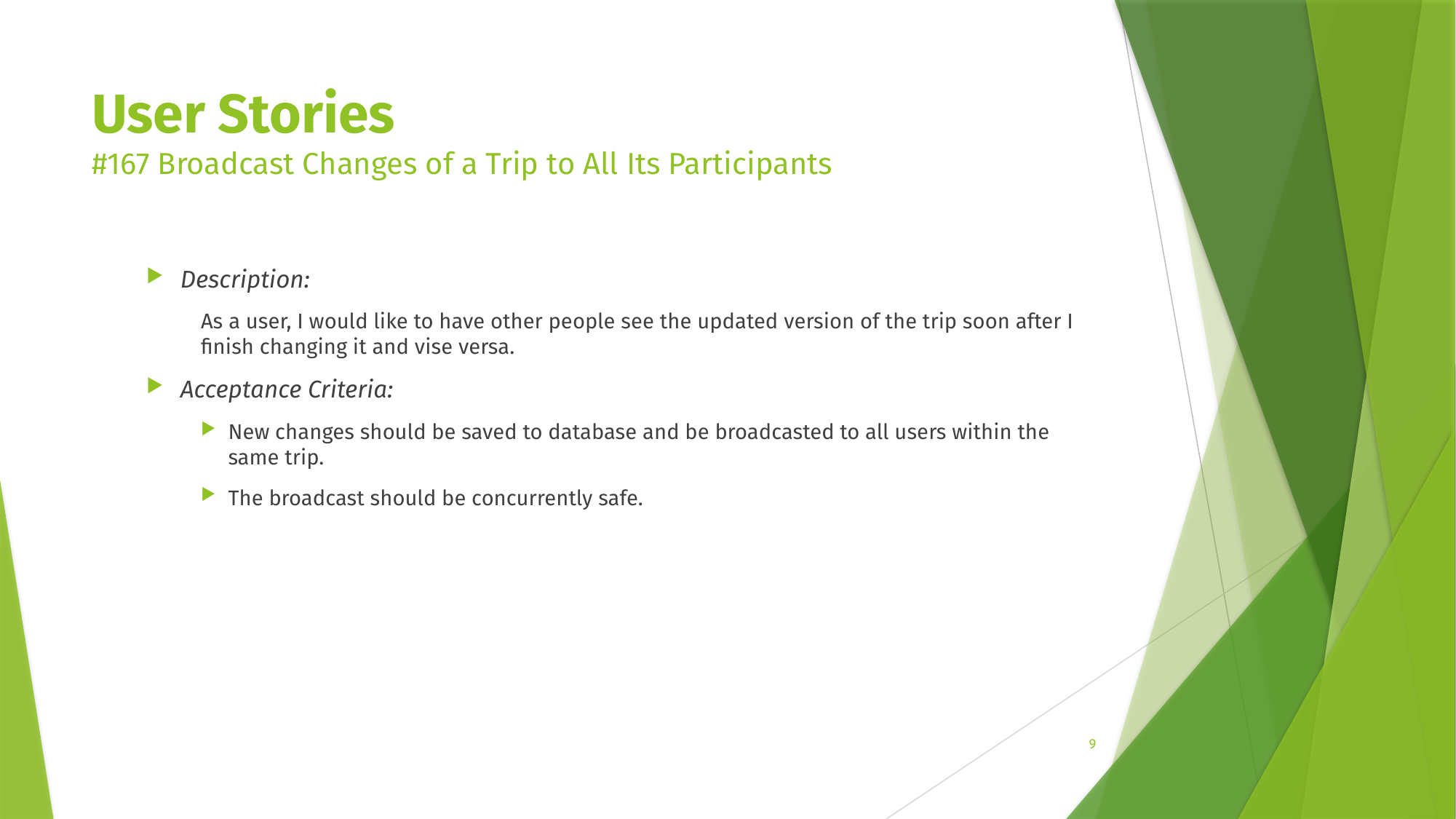

# User Stories #167 Broadcast Changes of a Trip to All Its Participants
Description:
As a user, I would like to have other people see the updated version of the trip soon after I finish changing it and vise versa.
Acceptance Criteria:
New changes should be saved to database and be broadcasted to all users within the same trip.
The broadcast should be concurrently safe.

9